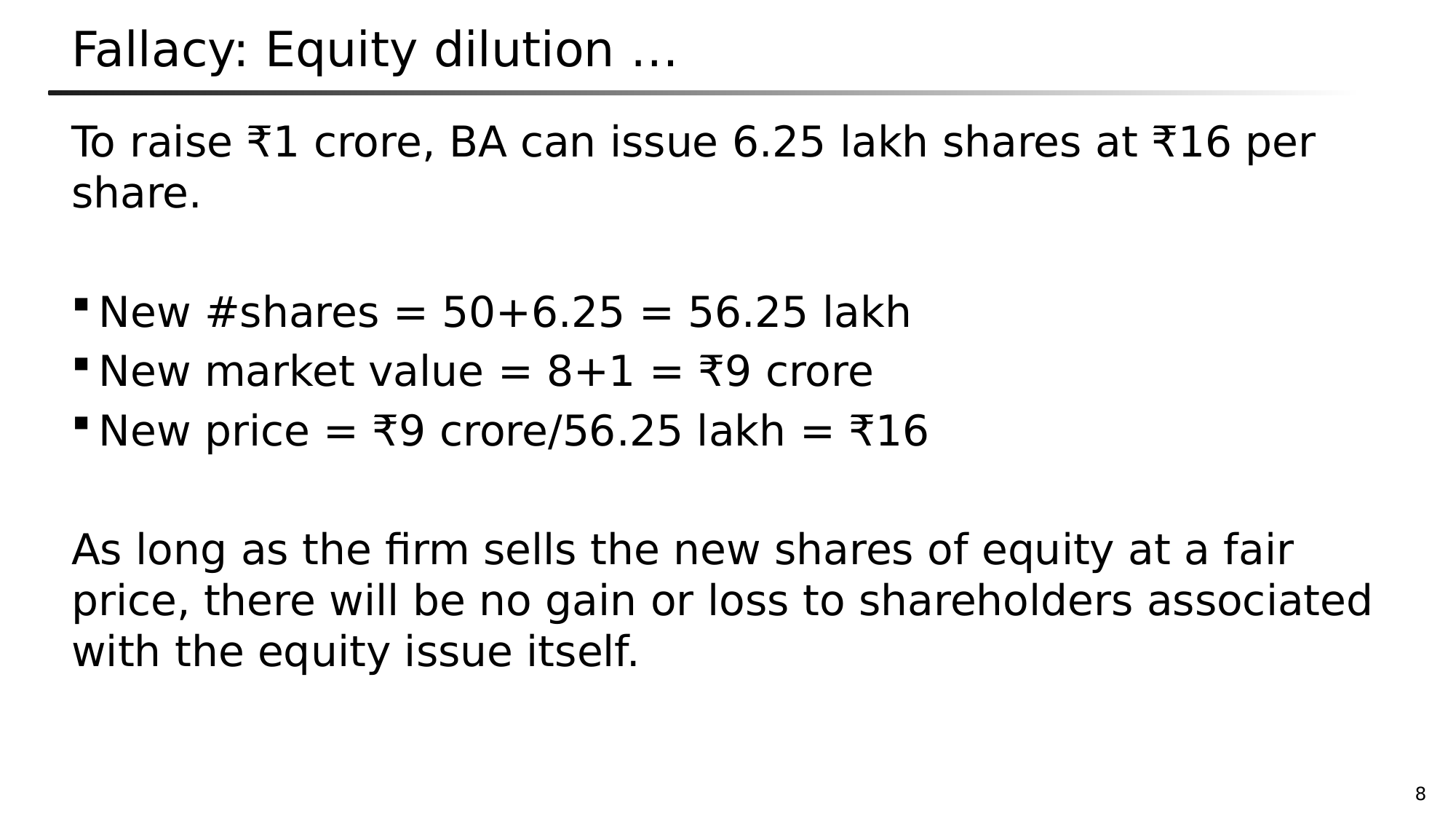

# Fallacy: Equity dilution …
To raise ₹1 crore, BA can issue 6.25 lakh shares at ₹16 per share.

New #shares = 50+6.25 = 56.25 lakh
New market value = 8+1 = ₹9 crore
New price = ₹9 crore/56.25 lakh = ₹16

As long as the firm sells the new shares of equity at a fair price, there will be no gain or loss to shareholders associated with the equity issue itself.